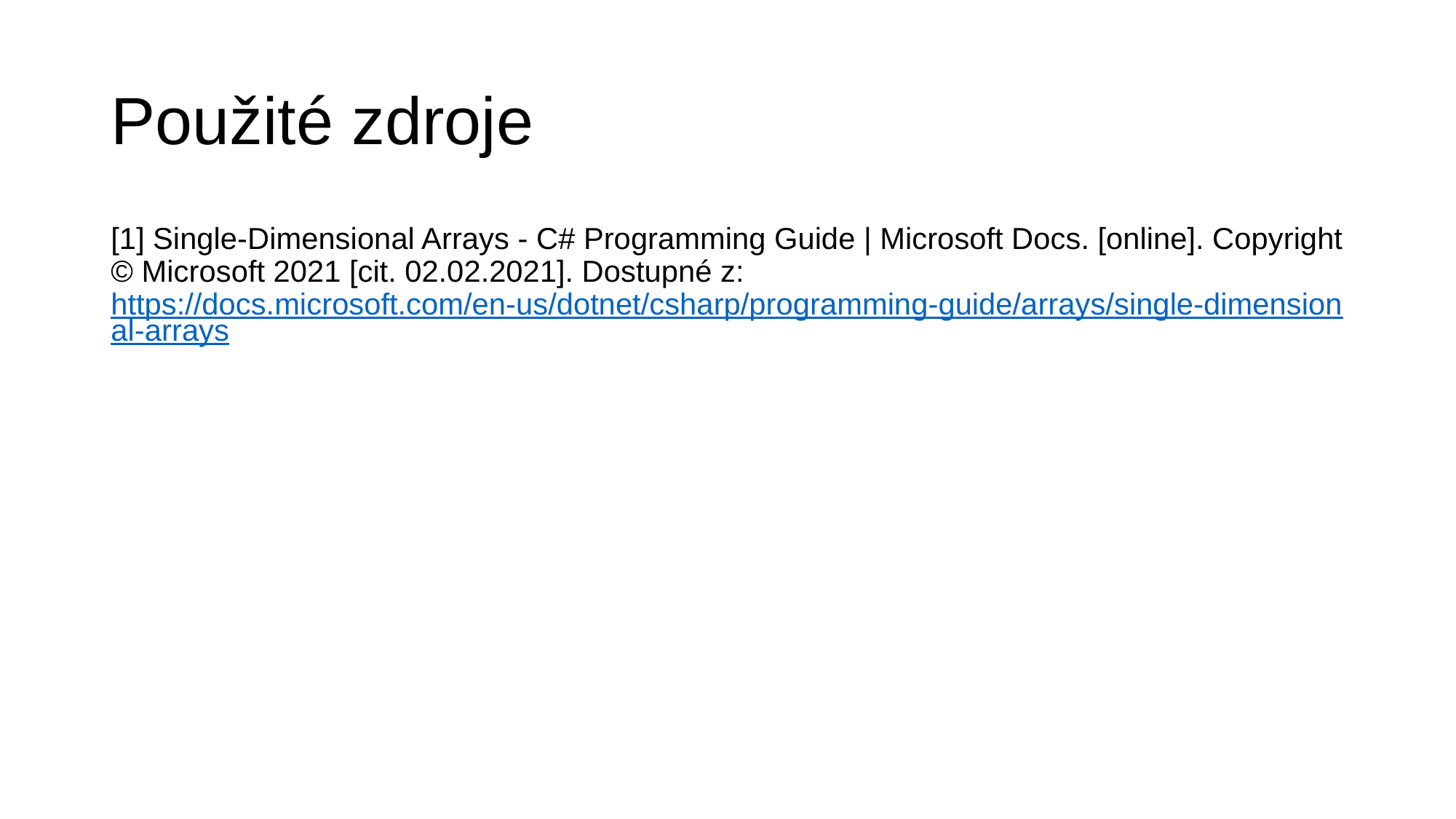

# Použité zdroje
[1] Single-Dimensional Arrays - C# Programming Guide | Microsoft Docs. [online]. Copyright © Microsoft 2021 [cit. 02.02.2021]. Dostupné z: https://docs.microsoft.com/en-us/dotnet/csharp/programming-guide/arrays/single-dimensional-arrays